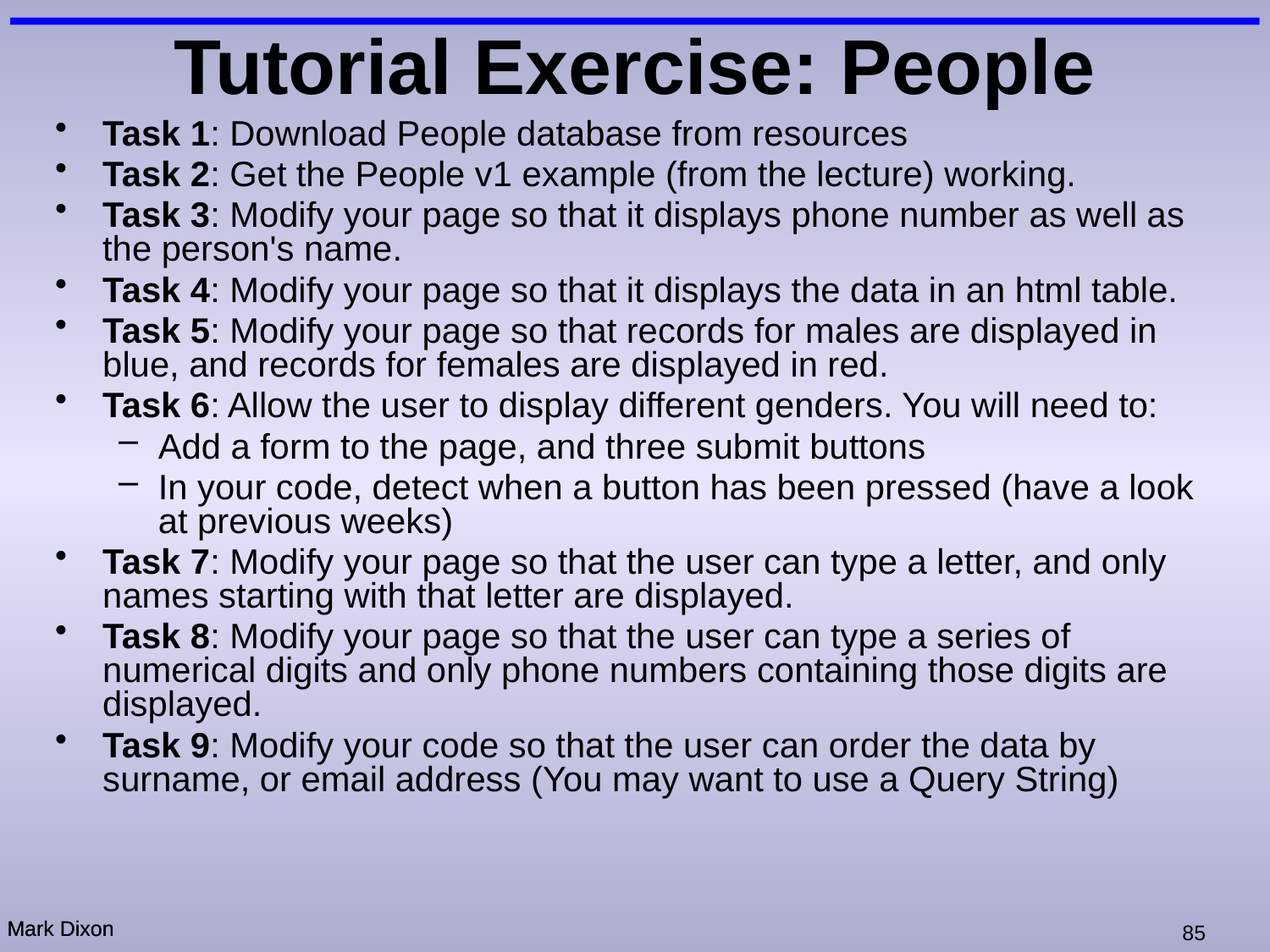

# Tutorial Exercise: People
Task 1: Download People database from resources
Task 2: Get the People v1 example (from the lecture) working.
Task 3: Modify your page so that it displays phone number as well as the person's name.
Task 4: Modify your page so that it displays the data in an html table.
Task 5: Modify your page so that records for males are displayed in blue, and records for females are displayed in red.
Task 6: Allow the user to display different genders. You will need to:
Add a form to the page, and three submit buttons
In your code, detect when a button has been pressed (have a look at previous weeks)
Task 7: Modify your page so that the user can type a letter, and only names starting with that letter are displayed.
Task 8: Modify your page so that the user can type a series of numerical digits and only phone numbers containing those digits are displayed.
Task 9: Modify your code so that the user can order the data by surname, or email address (You may want to use a Query String)